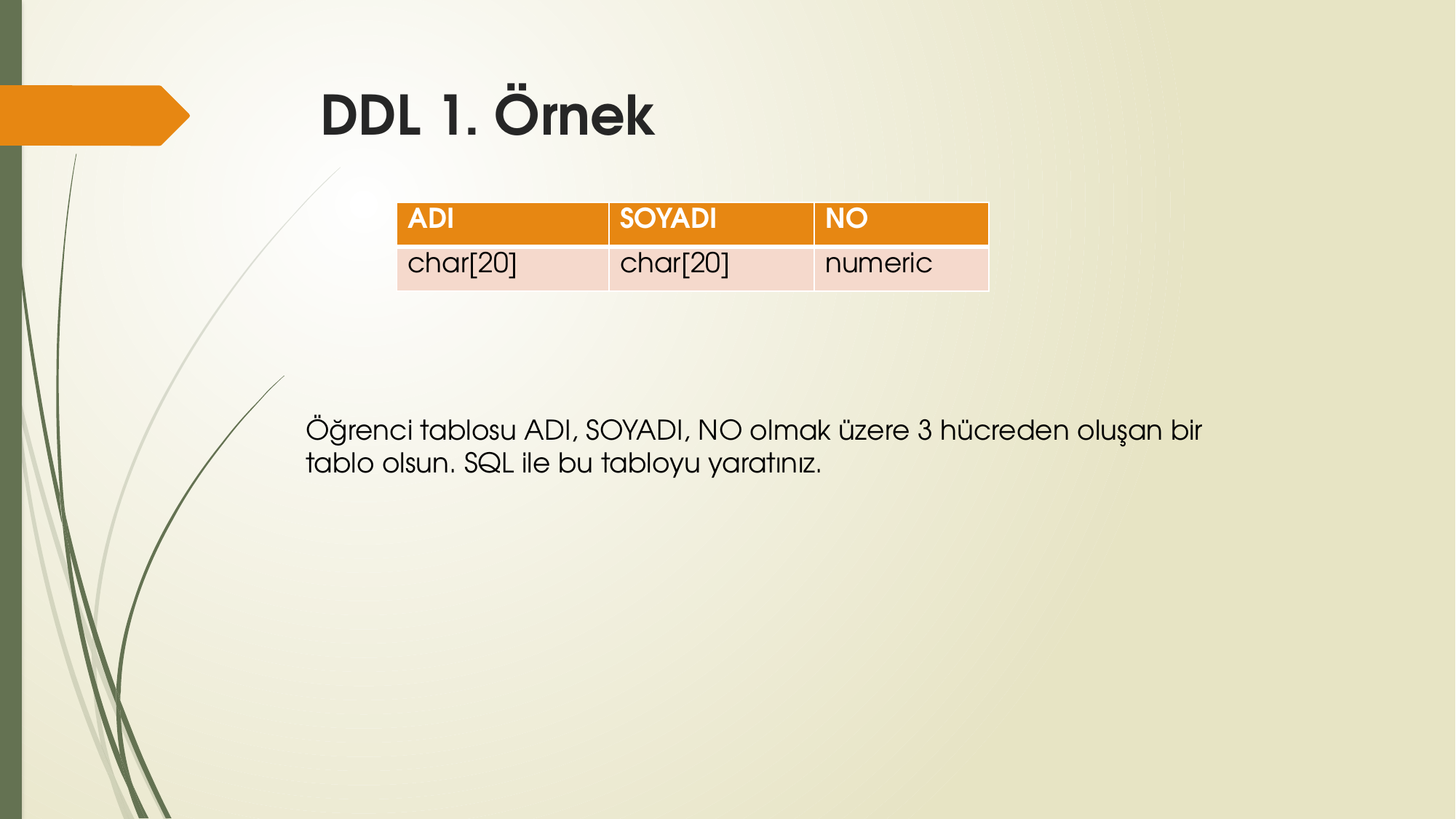

# DDL 1. Örnek
| ADI | SOYADI | NO |
| --- | --- | --- |
| char[20] | char[20] | numeric |

Öğrenci tablosu ADI, SOYADI, NO olmak üzere 3 hücreden oluşan bir tablo olsun. SQL ile bu tabloyu yaratınız.